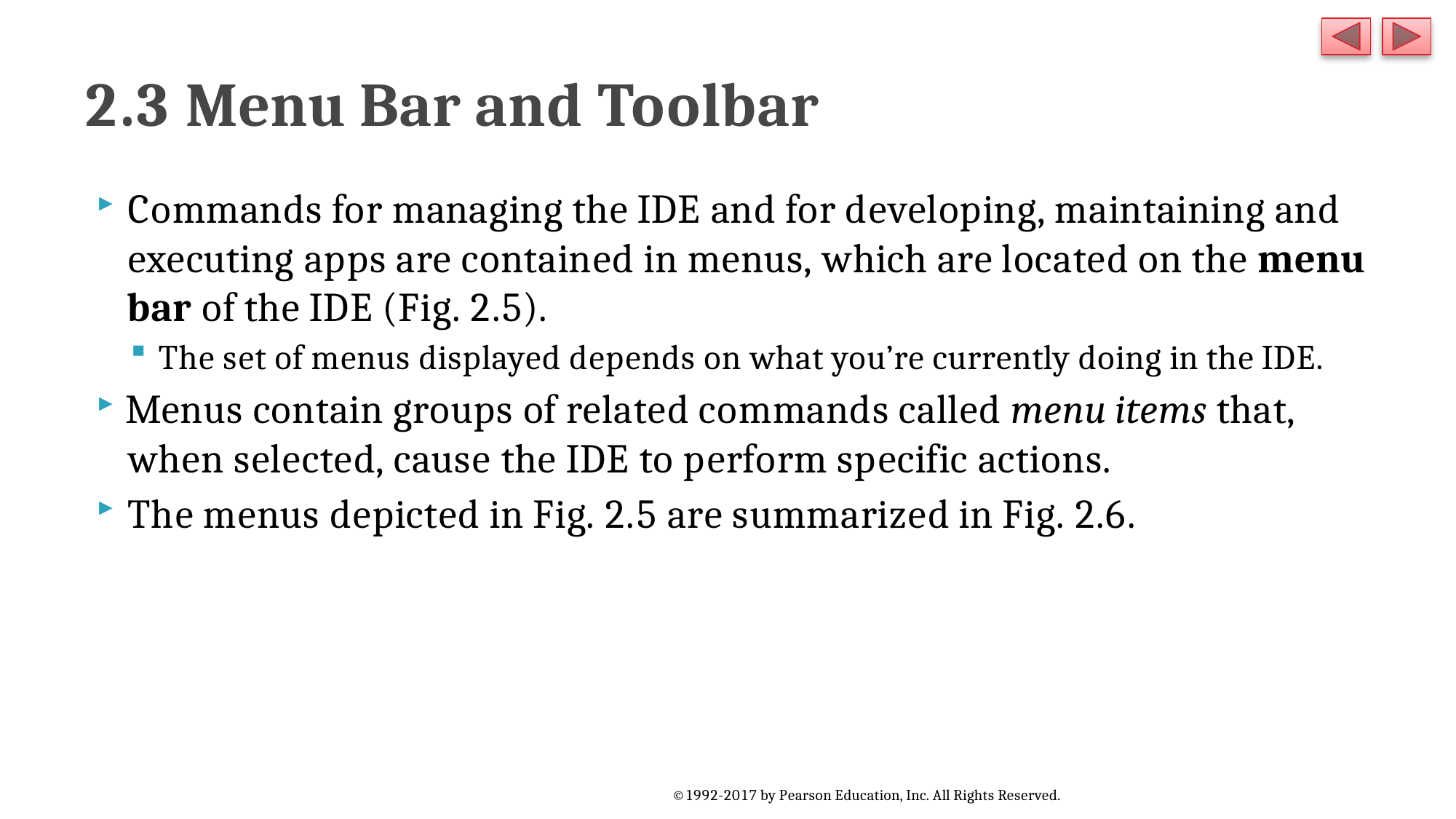

# 2.3 Menu Bar and Toolbar
Commands for managing the IDE and for developing, maintaining and executing apps are contained in menus, which are located on the menu bar of the IDE (Fig. 2.5).
The set of menus displayed depends on what you’re currently doing in the IDE.
Menus contain groups of related commands called menu items that, when selected, cause the IDE to perform specific actions.
The menus depicted in Fig. 2.5 are summarized in Fig. 2.6.

©1992-2017 by Pearson Education, Inc. All Rights Reserved.